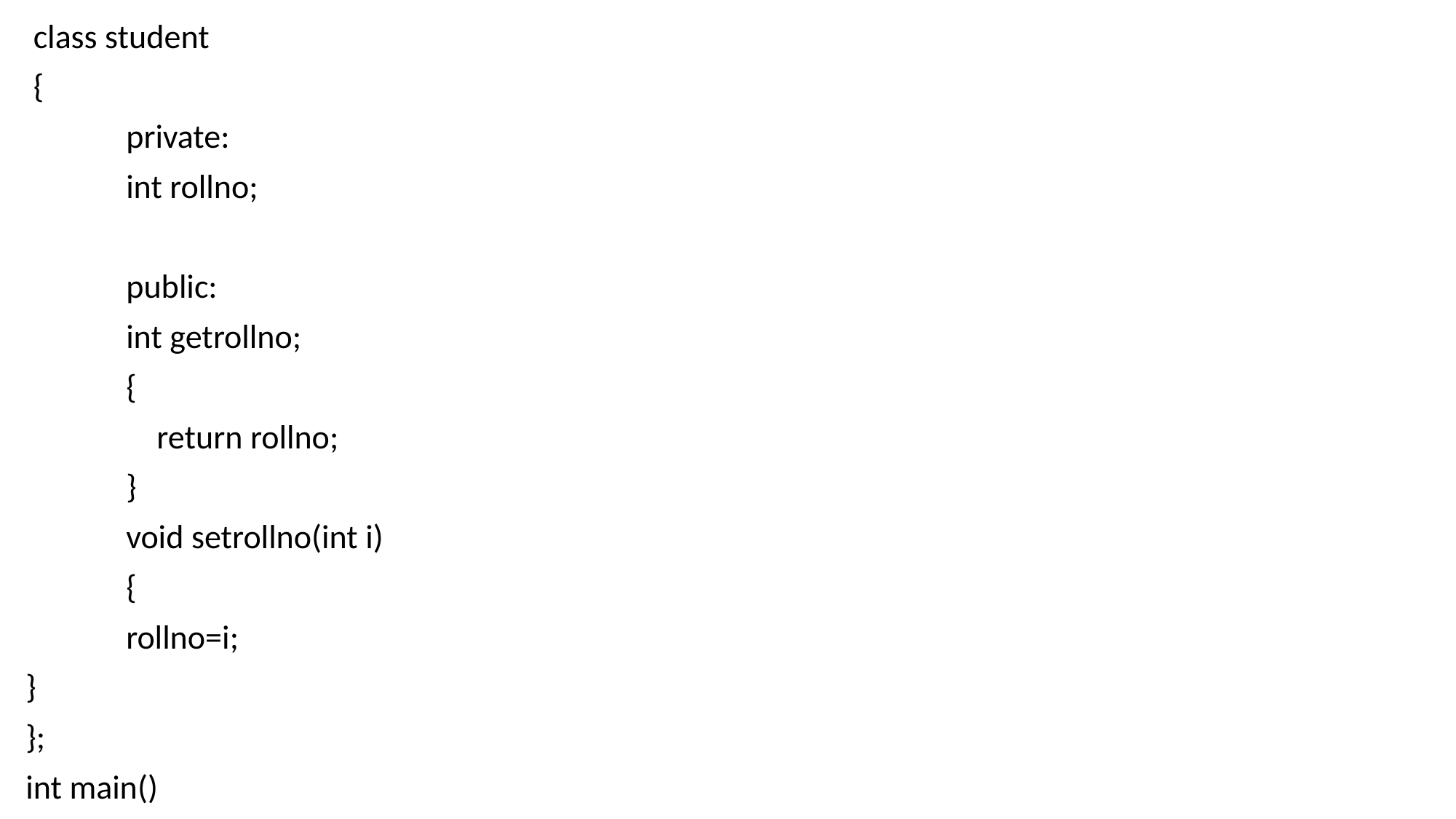

class student
 {
	private:
	int rollno;

	public:
	int getrollno;
	{
	    return rollno;
	}
	void setrollno(int i)
	{
	rollno=i;
}
};
int main()